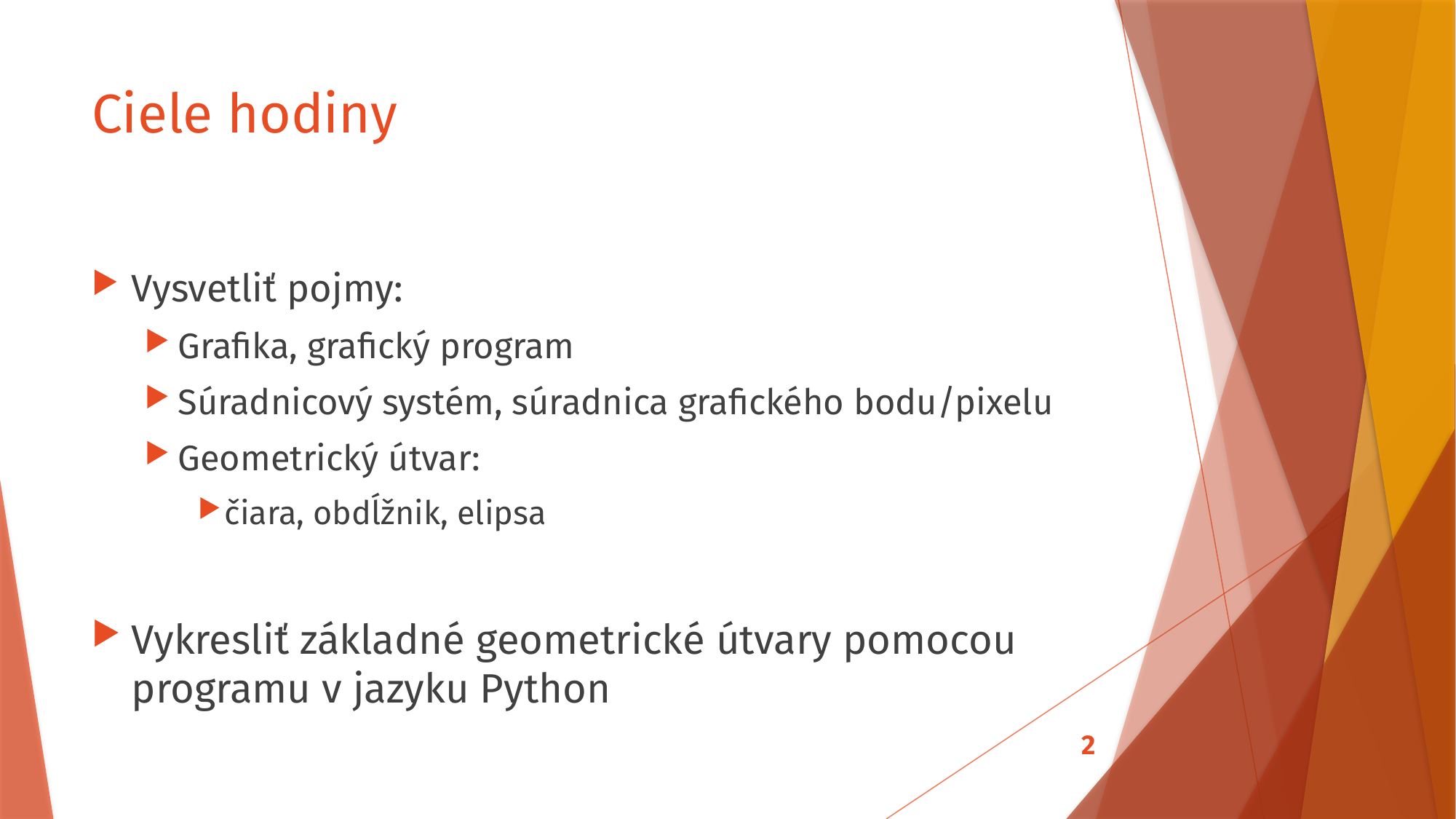

# Ciele hodiny
Vysvetliť pojmy:
Grafika, grafický program
Súradnicový systém, súradnica grafického bodu/pixelu
Geometrický útvar:
čiara, obdĺžnik, elipsa

Vykresliť základné geometrické útvary pomocou programu v jazyku Python
2